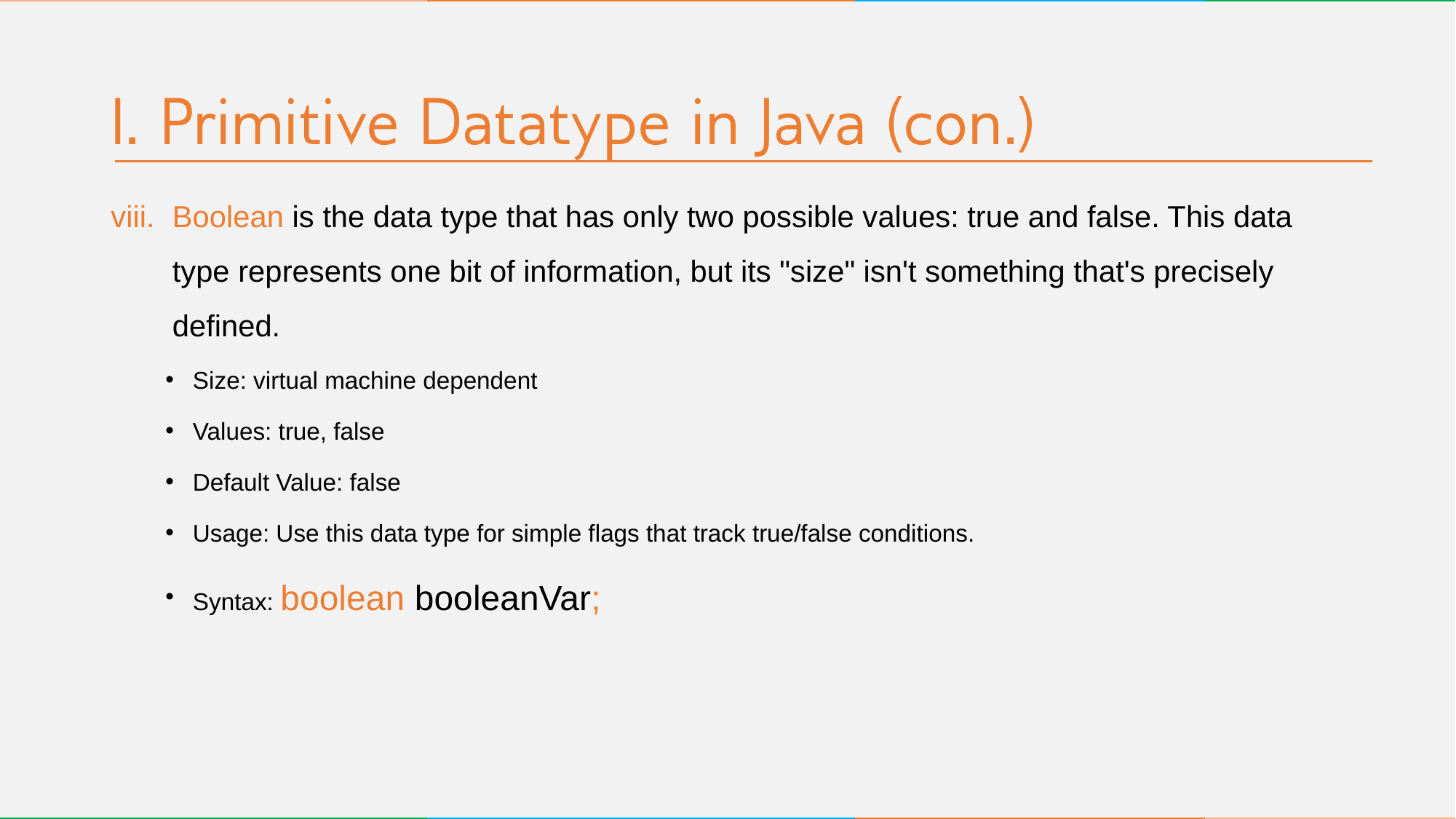

# I. Primitive Datatype in Java (con.)
Boolean is the data type that has only two possible values: true and false. This data type represents one bit of information, but its "size" isn't something that's precisely defined.
Size: virtual machine dependent
Values: true, false
Default Value: false
Usage: Use this data type for simple flags that track true/false conditions.
Syntax: boolean booleanVar;